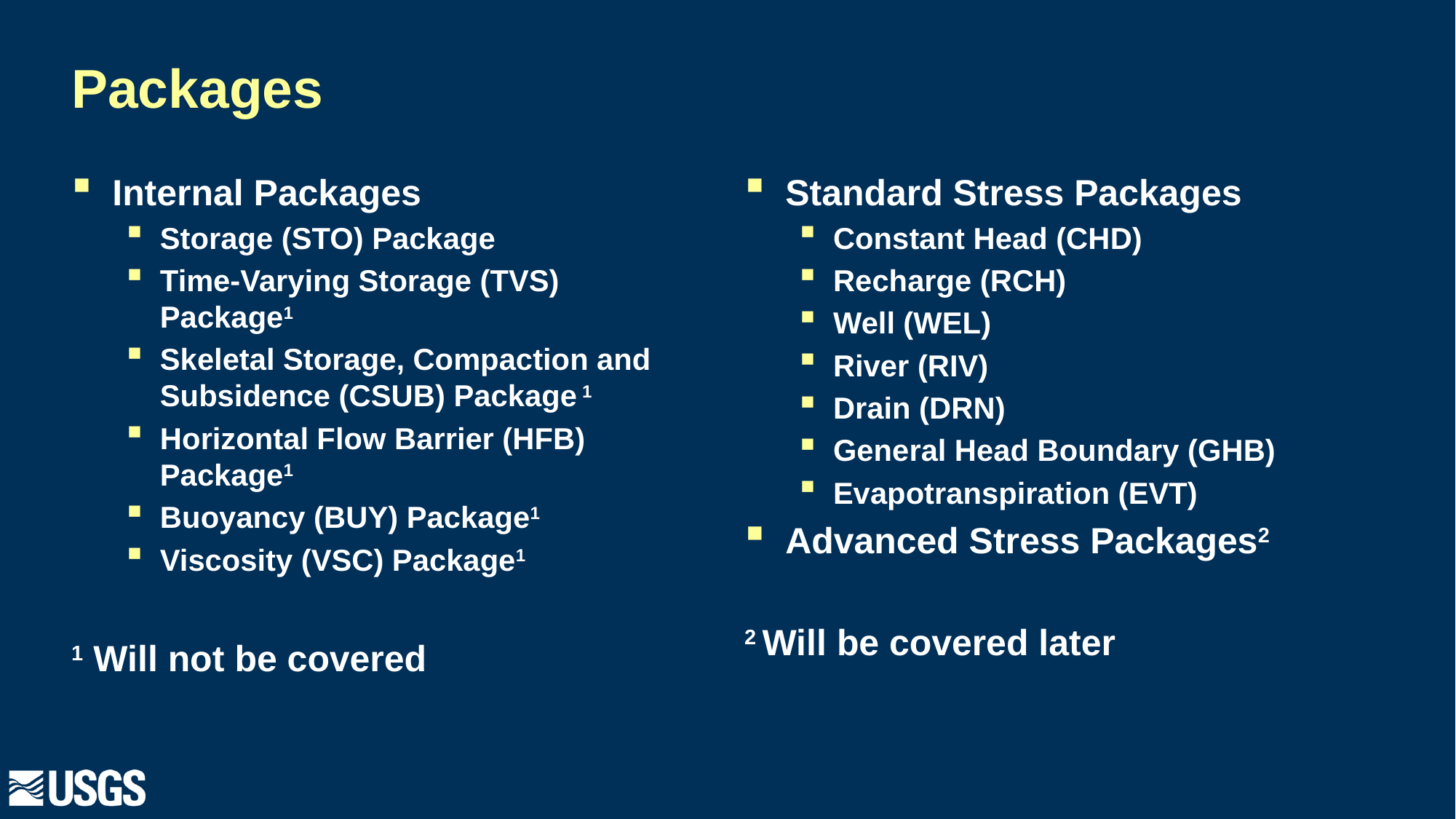

# Packages
Internal Packages
Storage (STO) Package
Time-Varying Storage (TVS) Package1
Skeletal Storage, Compaction and Subsidence (CSUB) Package 1
Horizontal Flow Barrier (HFB) Package1
Buoyancy (BUY) Package1
Viscosity (VSC) Package1

1 Will not be covered
Standard Stress Packages
Constant Head (CHD)
Recharge (RCH)
Well (WEL)
River (RIV)
Drain (DRN)
General Head Boundary (GHB)
Evapotranspiration (EVT)
Advanced Stress Packages2

2 Will be covered later